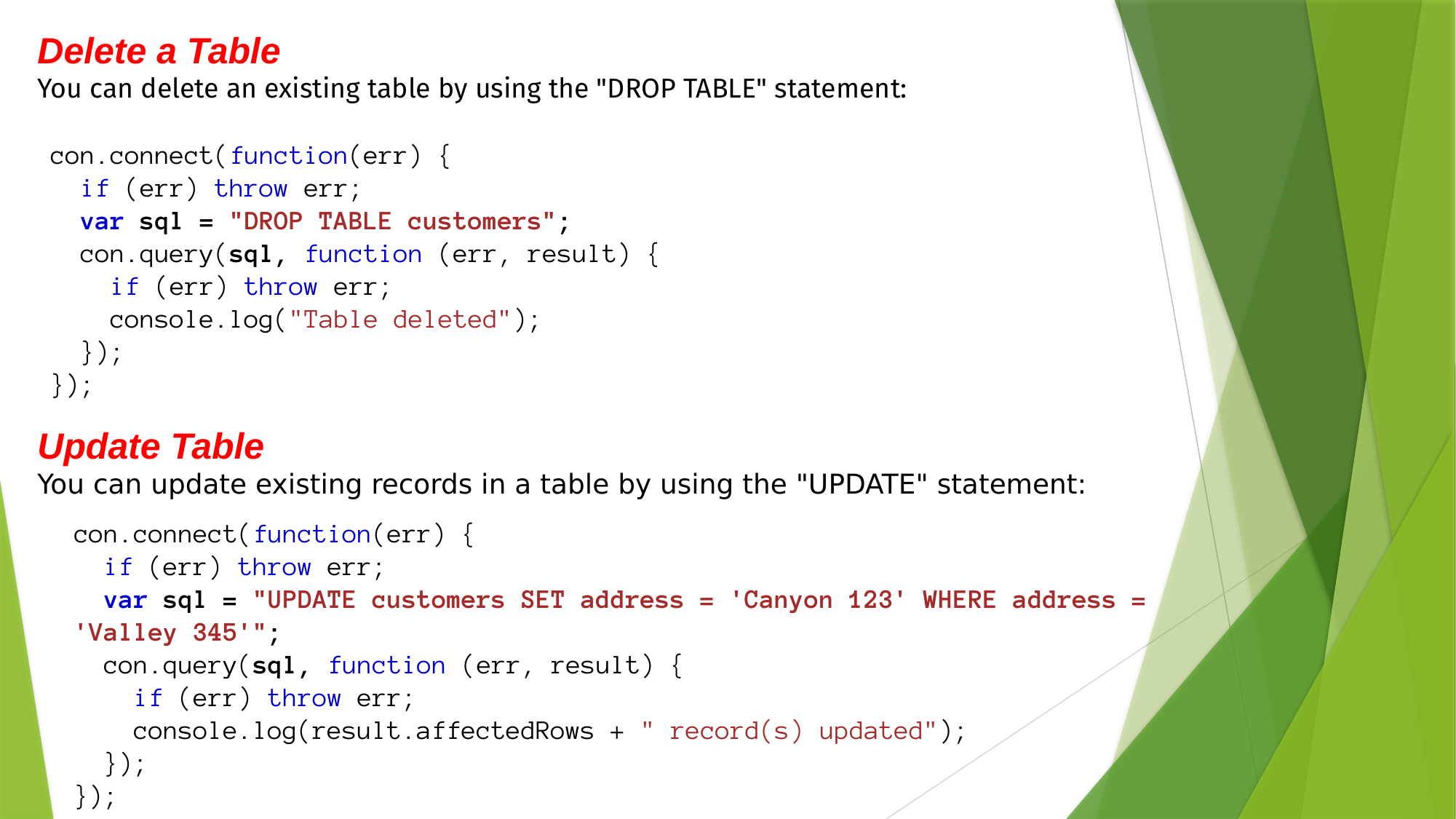

Delete a Table
You can delete an existing table by using the "DROP TABLE" statement:

con.connect(function(err) {
  if (err) throw err;
  var sql = "DROP TABLE customers";
  con.query(sql, function (err, result) {
    if (err) throw err;
    console.log("Table deleted");
  });
});
Update Table
You can update existing records in a table by using the "UPDATE" statement:
con.connect(function(err) {
  if (err) throw err;
  var sql = "UPDATE customers SET address = 'Canyon 123' WHERE address = 'Valley 345'";
  con.query(sql, function (err, result) {
    if (err) throw err;
    console.log(result.affectedRows + " record(s) updated");
  });
});